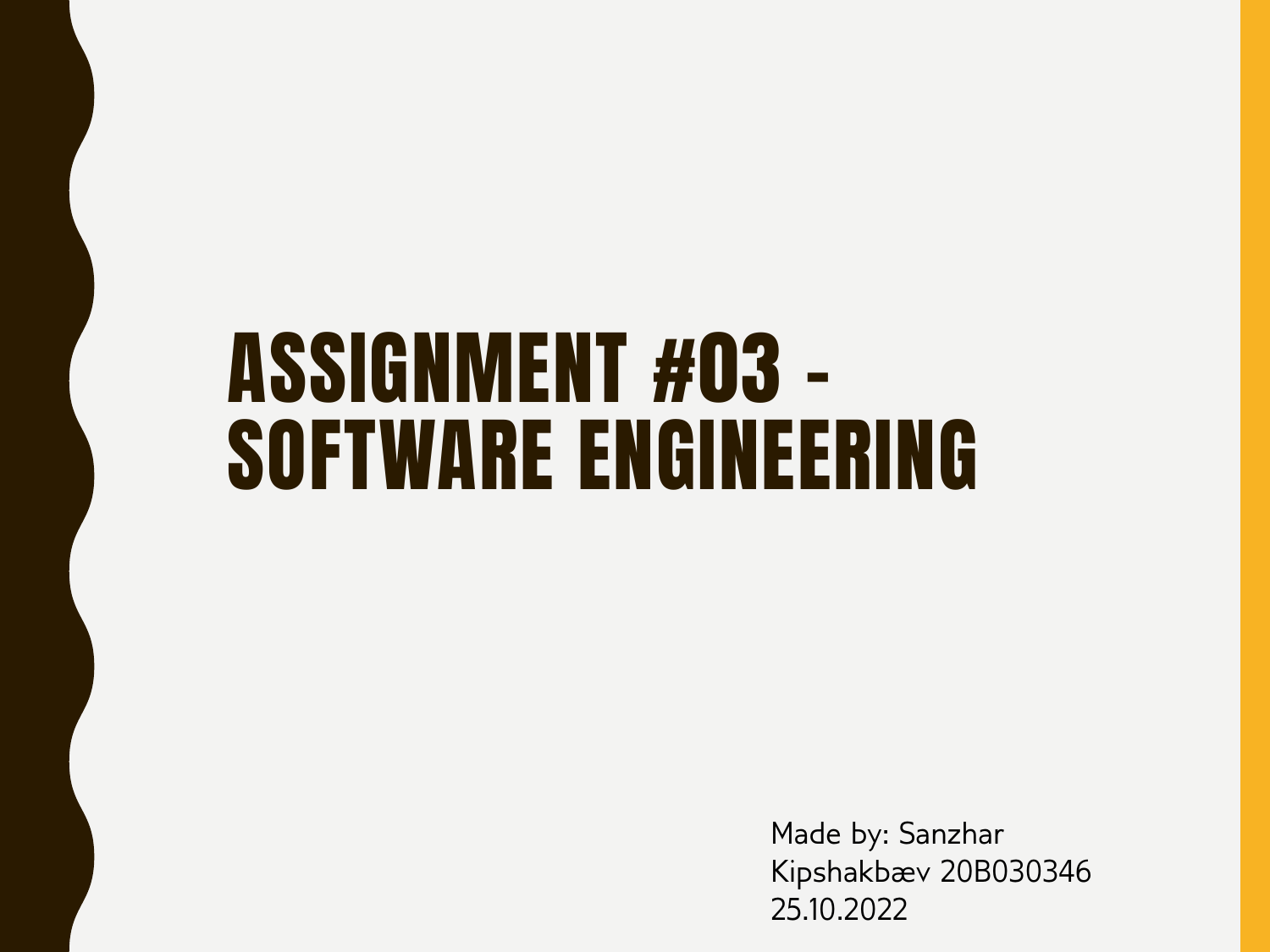

# Assignment #03 - Software Engineering
Made by: Sanzhar Kipshakbaev 20B030346
25.10.2022